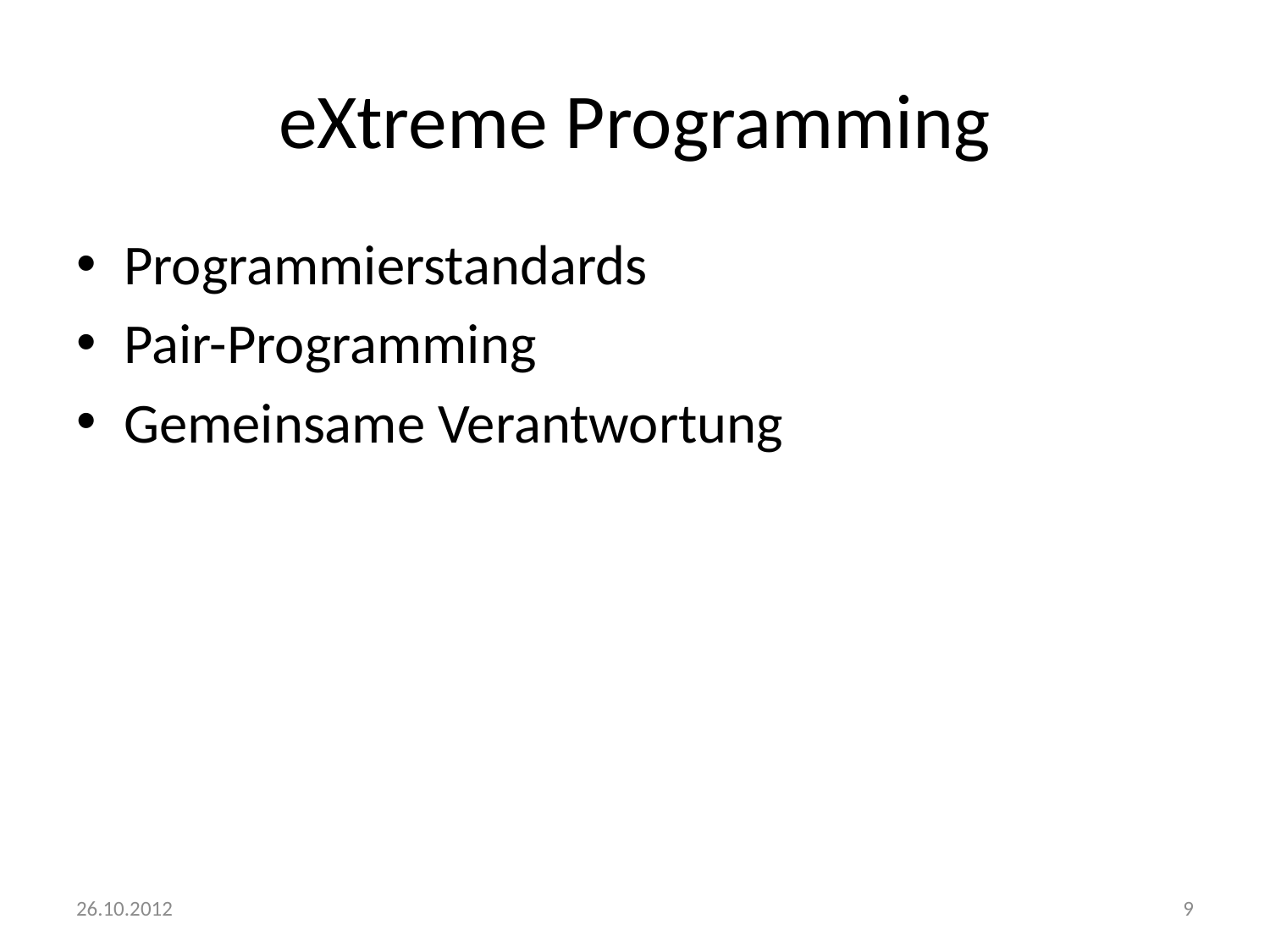

# eXtreme Programming
Programmierstandards
Pair-Programming
Gemeinsame Verantwortung
26.10.2012

9